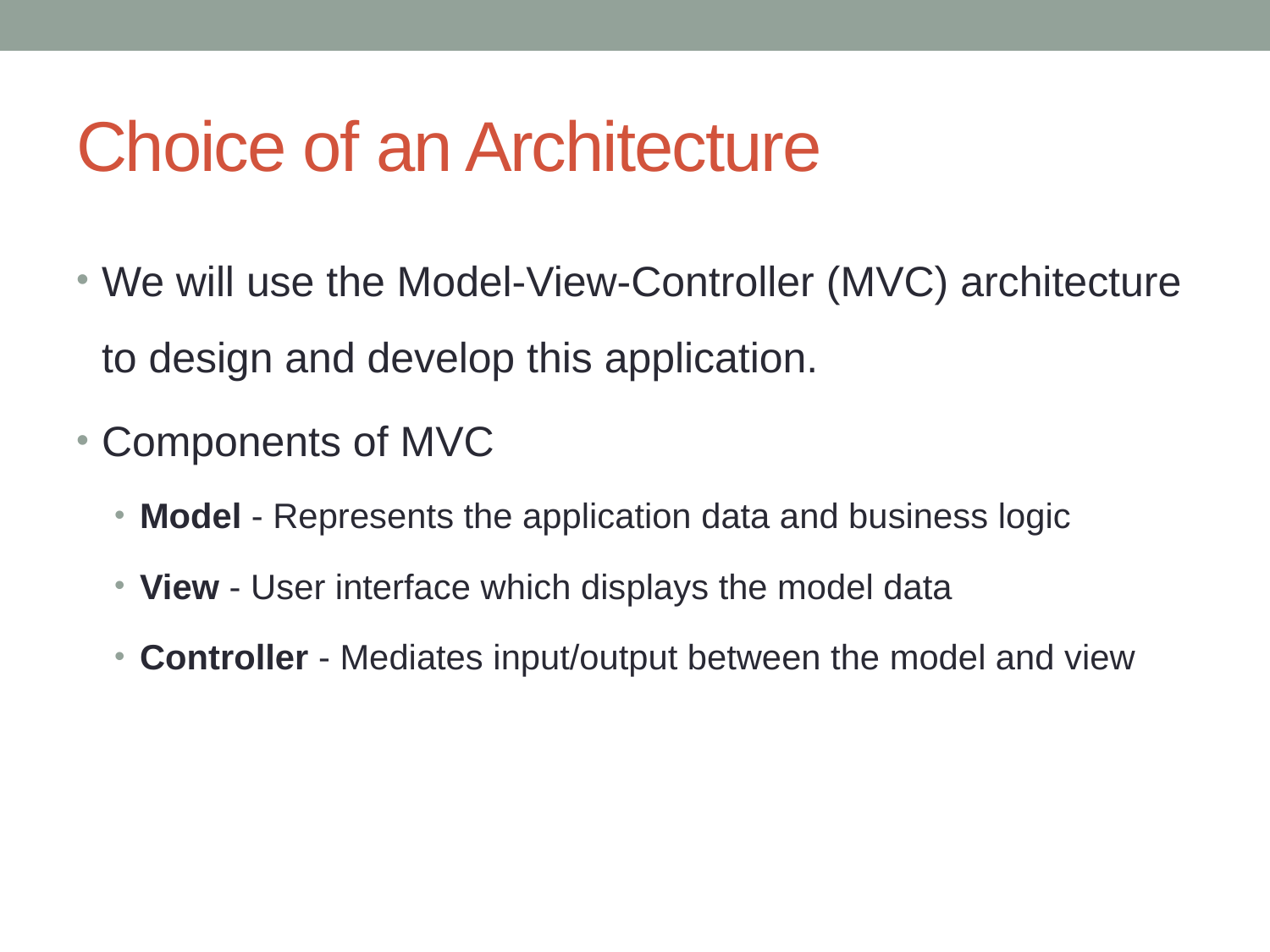

# Choice of an Architecture
We will use the Model-View-Controller (MVC) architecture to design and develop this application.
Components of MVC
Model - Represents the application data and business logic
View - User interface which displays the model data
Controller - Mediates input/output between the model and view